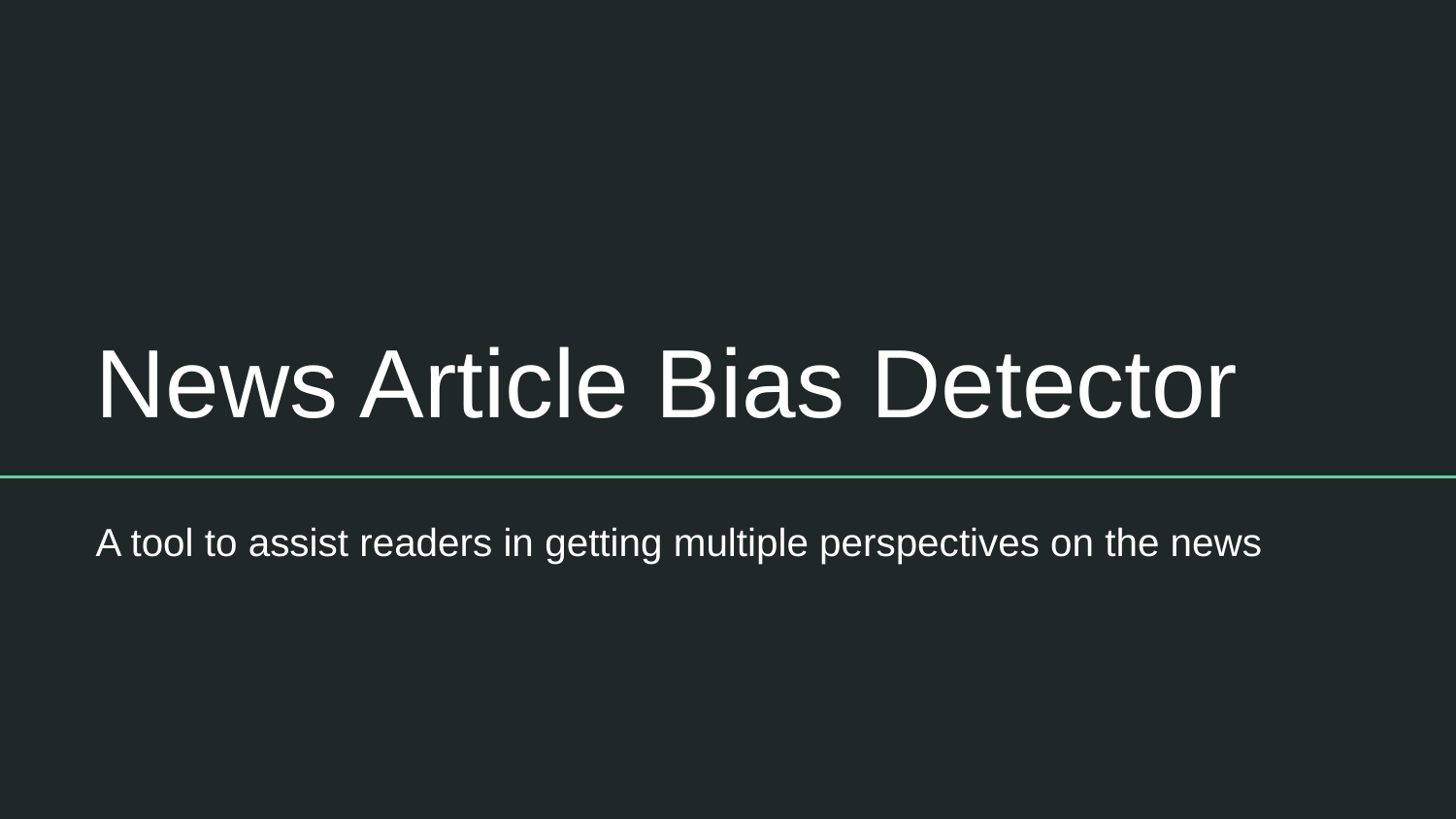

# News Article Bias Detector
A tool to assist readers in getting multiple perspectives on the news